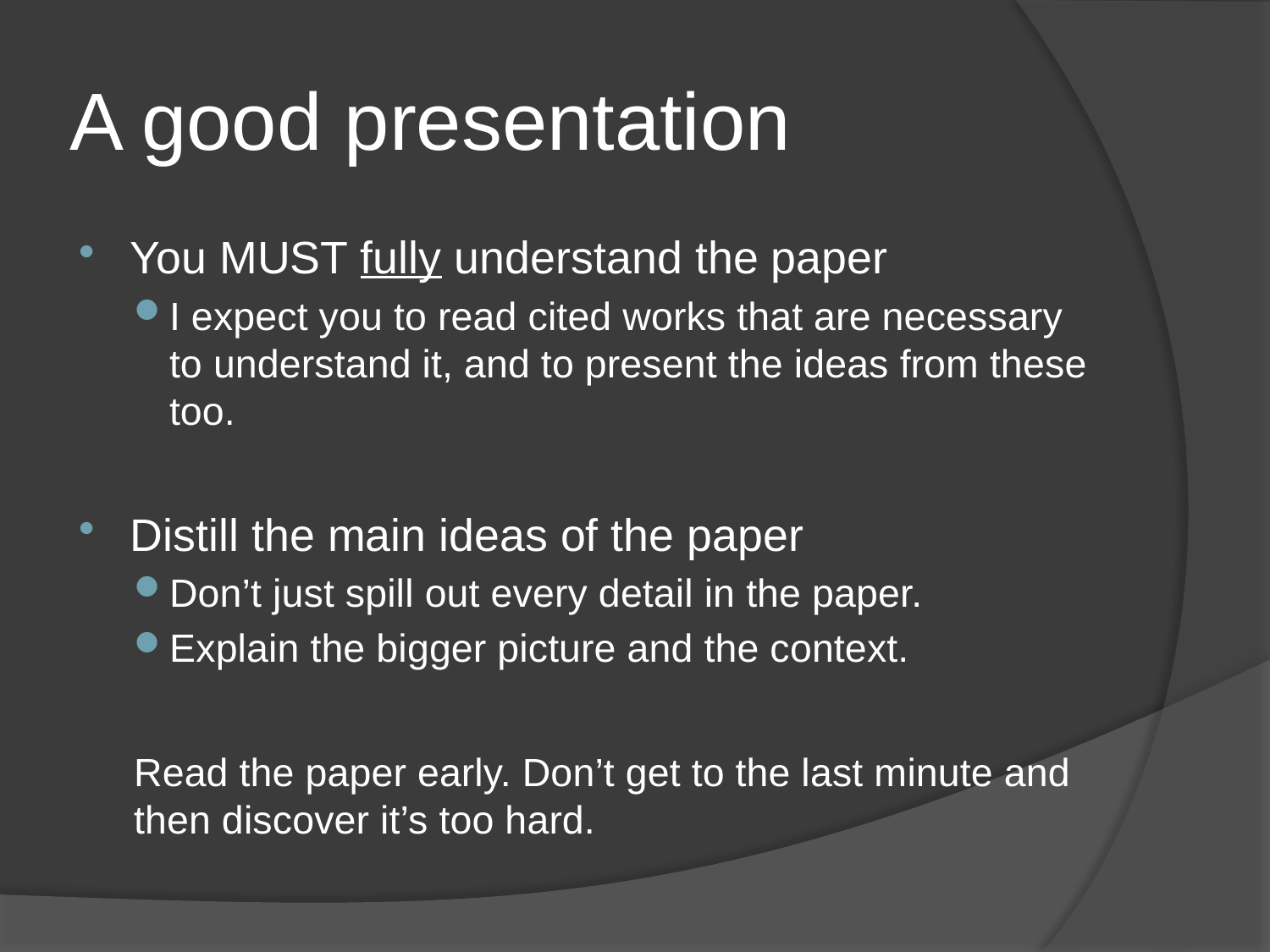

# A good presentation
You MUST fully understand the paper
I expect you to read cited works that are necessary to understand it, and to present the ideas from these too.

Distill the main ideas of the paper
Don’t just spill out every detail in the paper.
Explain the bigger picture and the context.

Read the paper early. Don’t get to the last minute and then discover it’s too hard.